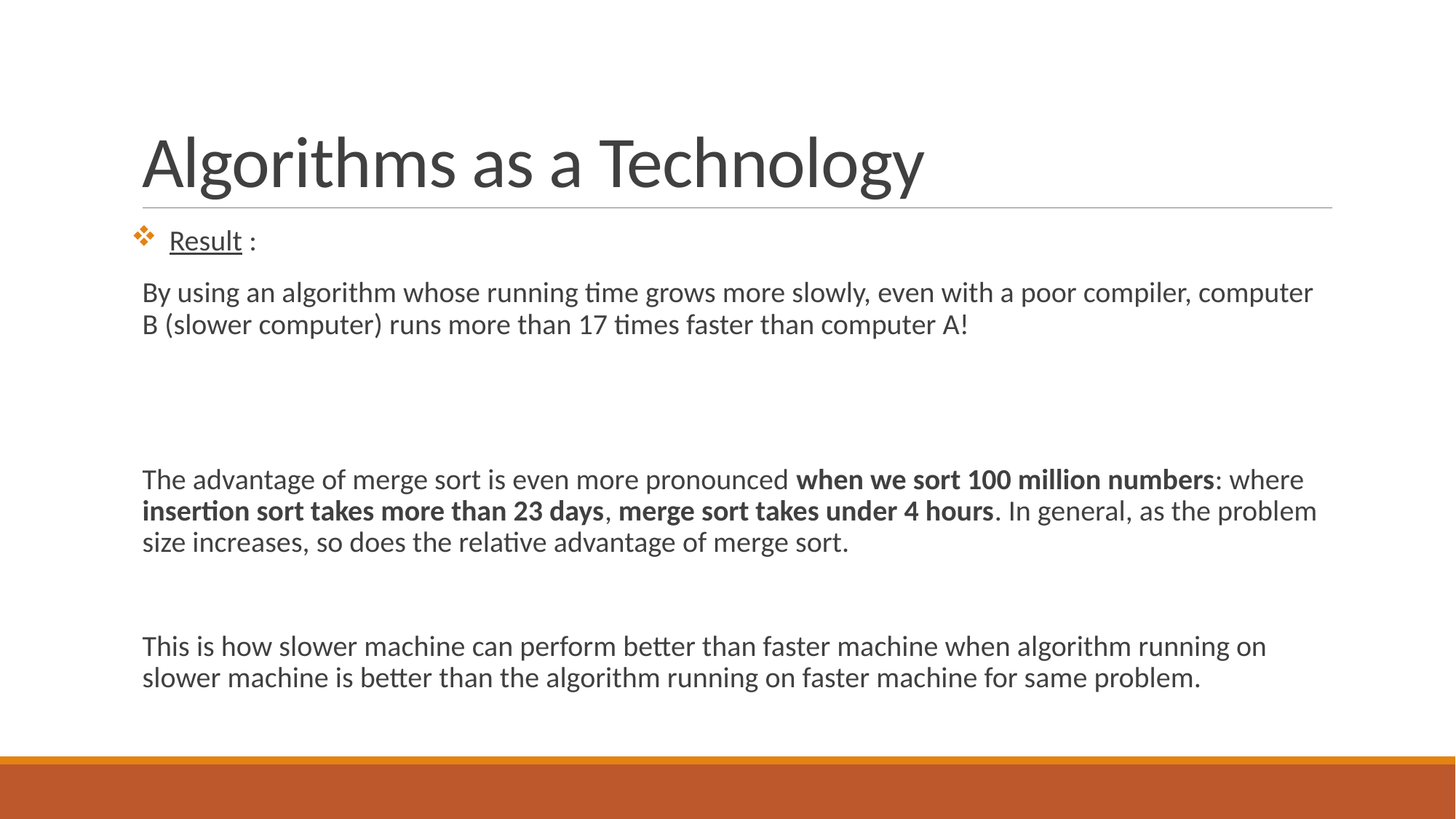

# Algorithms as a Technology
  Result :
By using an algorithm whose running time grows more slowly, even with a poor compiler, computer B (slower computer) runs more than 17 times faster than computer A!

The advantage of merge sort is even more pronounced when we sort 100 million numbers: where insertion sort takes more than 23 days, merge sort takes under 4 hours. In general, as the problem size increases, so does the relative advantage of merge sort.

This is how slower machine can perform better than faster machine when algorithm running on slower machine is better than the algorithm running on faster machine for same problem.